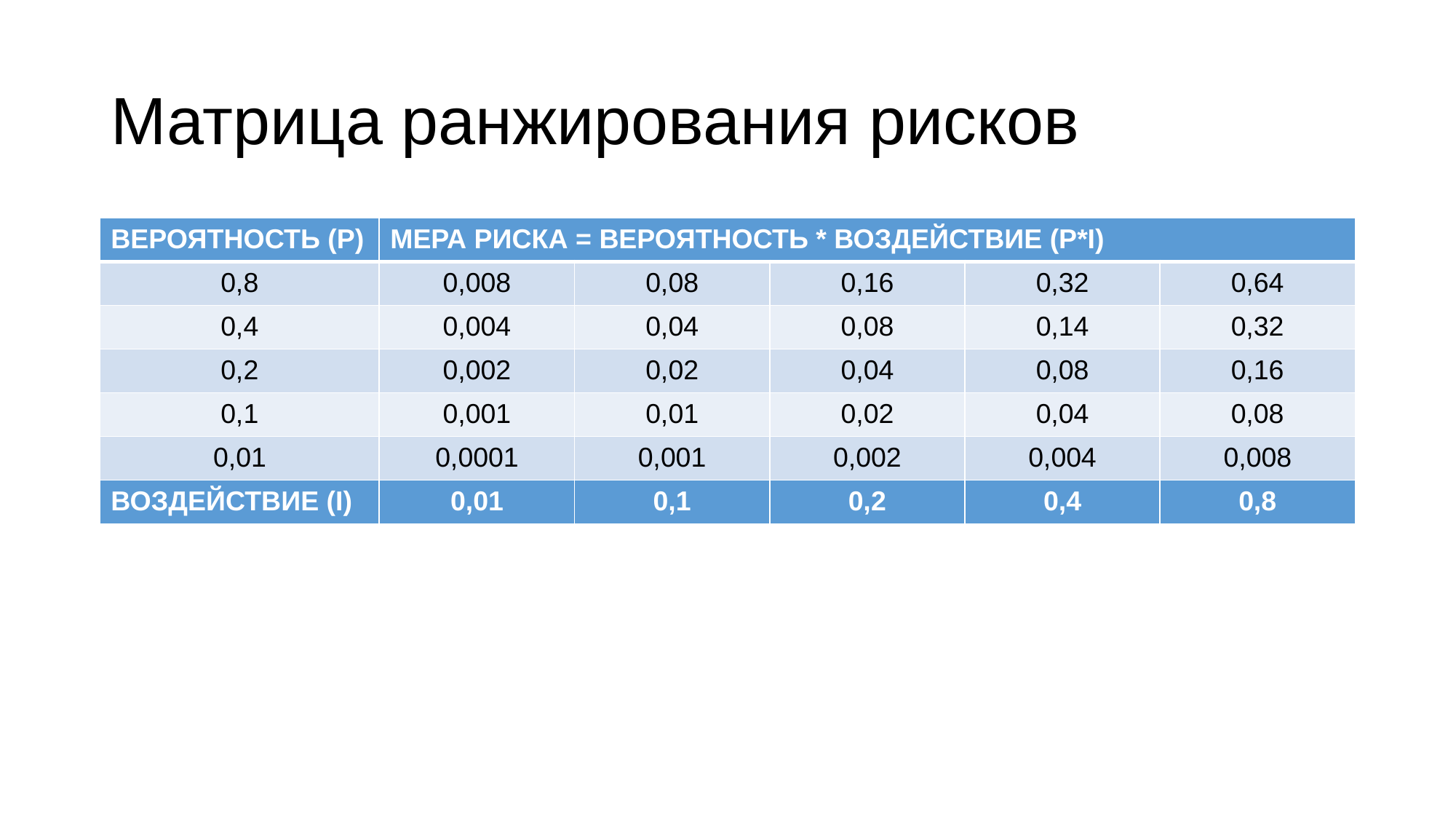

# Матрица ранжирования рисков
| ВЕРОЯТНОСТЬ (P) | МЕРА РИСКА = ВЕРОЯТНОСТЬ \* ВОЗДЕЙСТВИЕ (P\*I) |  |  |  |  |
| --- | --- | --- | --- | --- | --- |
| 0,8 | 0,008 | 0,08 | 0,16 | 0,32 | 0,64 |
| 0,4 | 0,004 | 0,04 | 0,08 | 0,14 | 0,32 |
| 0,2 | 0,002 | 0,02 | 0,04 | 0,08 | 0,16 |
| 0,1 | 0,001 | 0,01 | 0,02 | 0,04 | 0,08 |
| 0,01 | 0,0001 | 0,001 | 0,002 | 0,004 | 0,008 |
| ВОЗДЕЙСТВИЕ (I) | 0,01 | 0,1 | 0,2 | 0,4 | 0,8 |